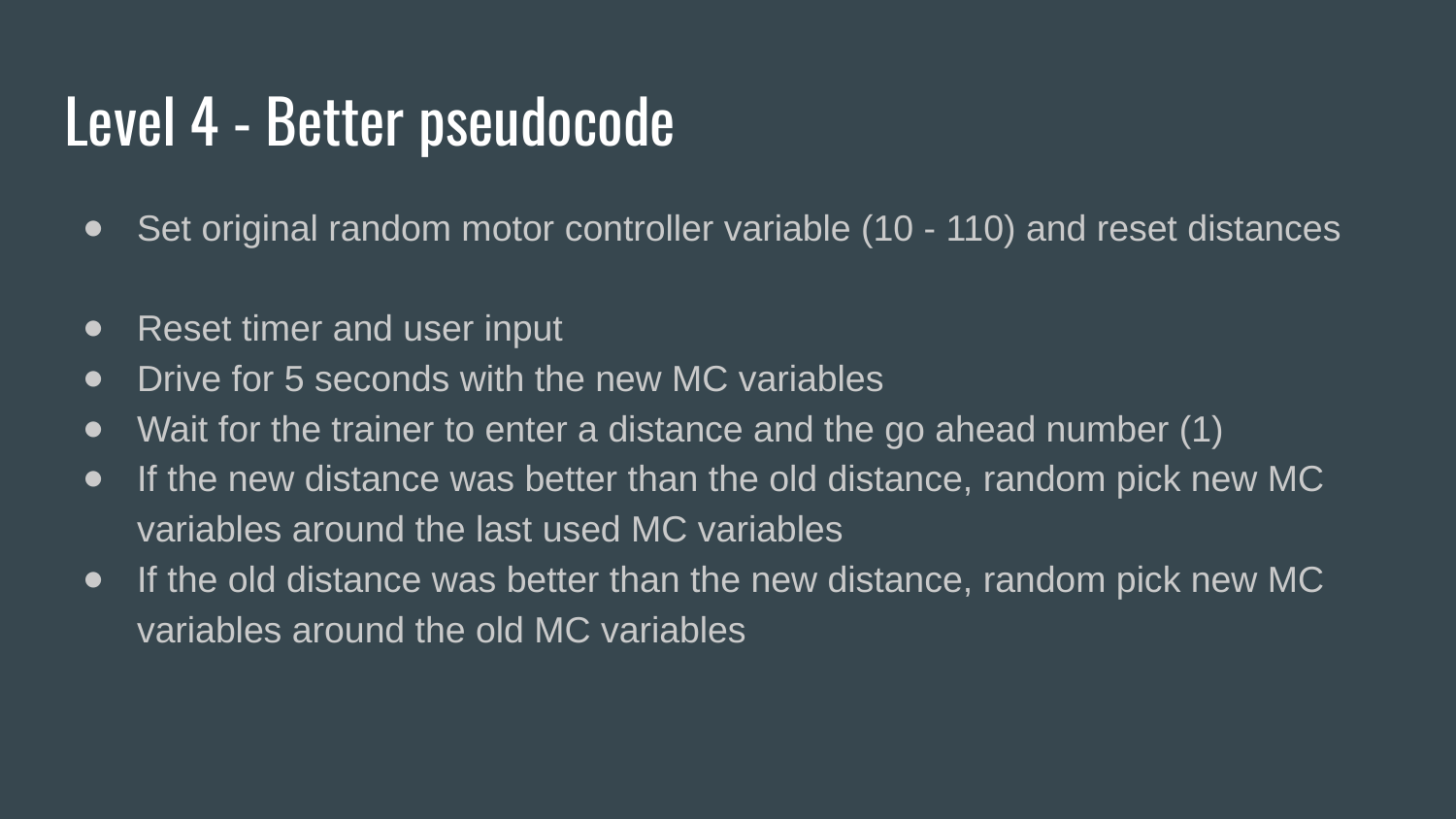

# Level 4 - Better pseudocode
Set original random motor controller variable (10 - 110) and reset distances

Reset timer and user input
Drive for 5 seconds with the new MC variables
Wait for the trainer to enter a distance and the go ahead number (1)
If the new distance was better than the old distance, random pick new MC variables around the last used MC variables
If the old distance was better than the new distance, random pick new MC variables around the old MC variables